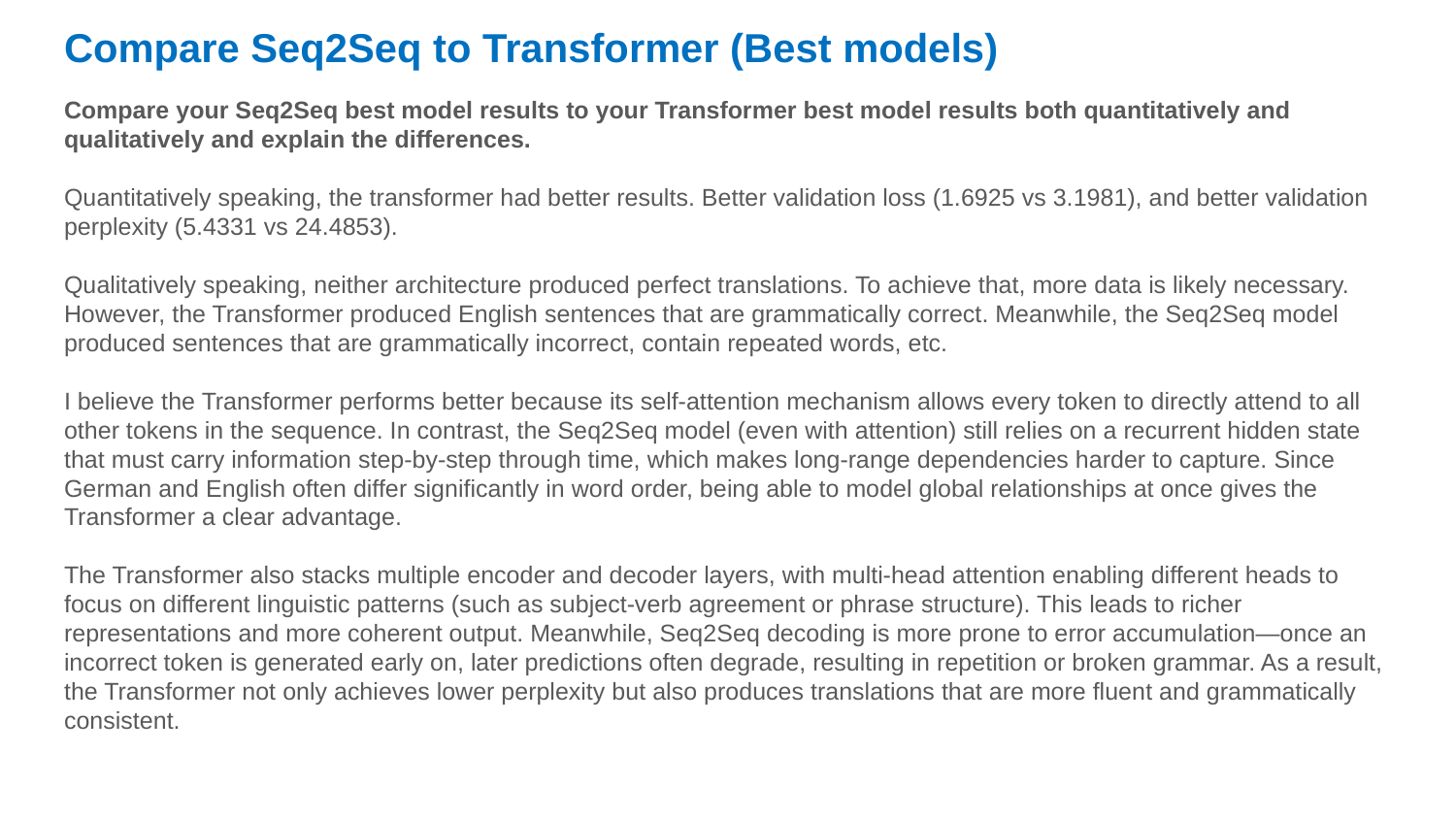

Compare Seq2Seq to Transformer (Best models)
Compare your Seq2Seq best model results to your Transformer best model results both quantitatively and qualitatively and explain the differences.

Quantitatively speaking, the transformer had better results. Better validation loss (1.6925 vs 3.1981), and better validation perplexity (5.4331 vs 24.4853).

Qualitatively speaking, neither architecture produced perfect translations. To achieve that, more data is likely necessary. However, the Transformer produced English sentences that are grammatically correct. Meanwhile, the Seq2Seq model produced sentences that are grammatically incorrect, contain repeated words, etc.

I believe the Transformer performs better because its self-attention mechanism allows every token to directly attend to all other tokens in the sequence. In contrast, the Seq2Seq model (even with attention) still relies on a recurrent hidden state that must carry information step-by-step through time, which makes long-range dependencies harder to capture. Since German and English often differ significantly in word order, being able to model global relationships at once gives the Transformer a clear advantage.

The Transformer also stacks multiple encoder and decoder layers, with multi-head attention enabling different heads to focus on different linguistic patterns (such as subject-verb agreement or phrase structure). This leads to richer representations and more coherent output. Meanwhile, Seq2Seq decoding is more prone to error accumulation—once an incorrect token is generated early on, later predictions often degrade, resulting in repetition or broken grammar. As a result, the Transformer not only achieves lower perplexity but also produces translations that are more fluent and grammatically consistent.